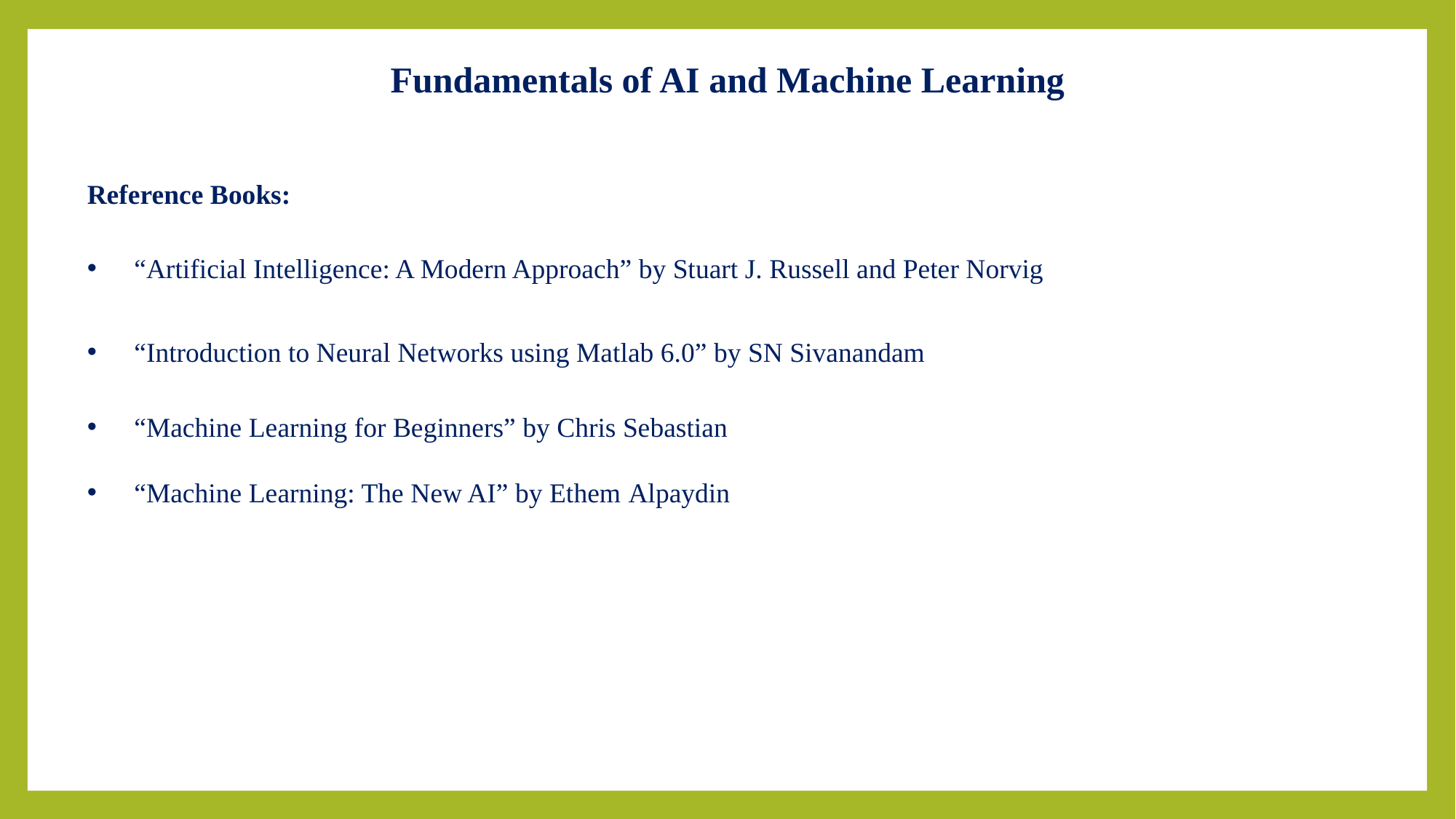

Fundamentals of AI and Machine Learning
Reference Books:

“Artificial Intelligence: A Modern Approach” by Stuart J. Russell and Peter Norvig

“Introduction to Neural Networks using Matlab 6.0” by SN Sivanandam

“Machine Learning for Beginners” by Chris Sebastian

“Machine Learning: The New AI” by Ethem Alpaydin